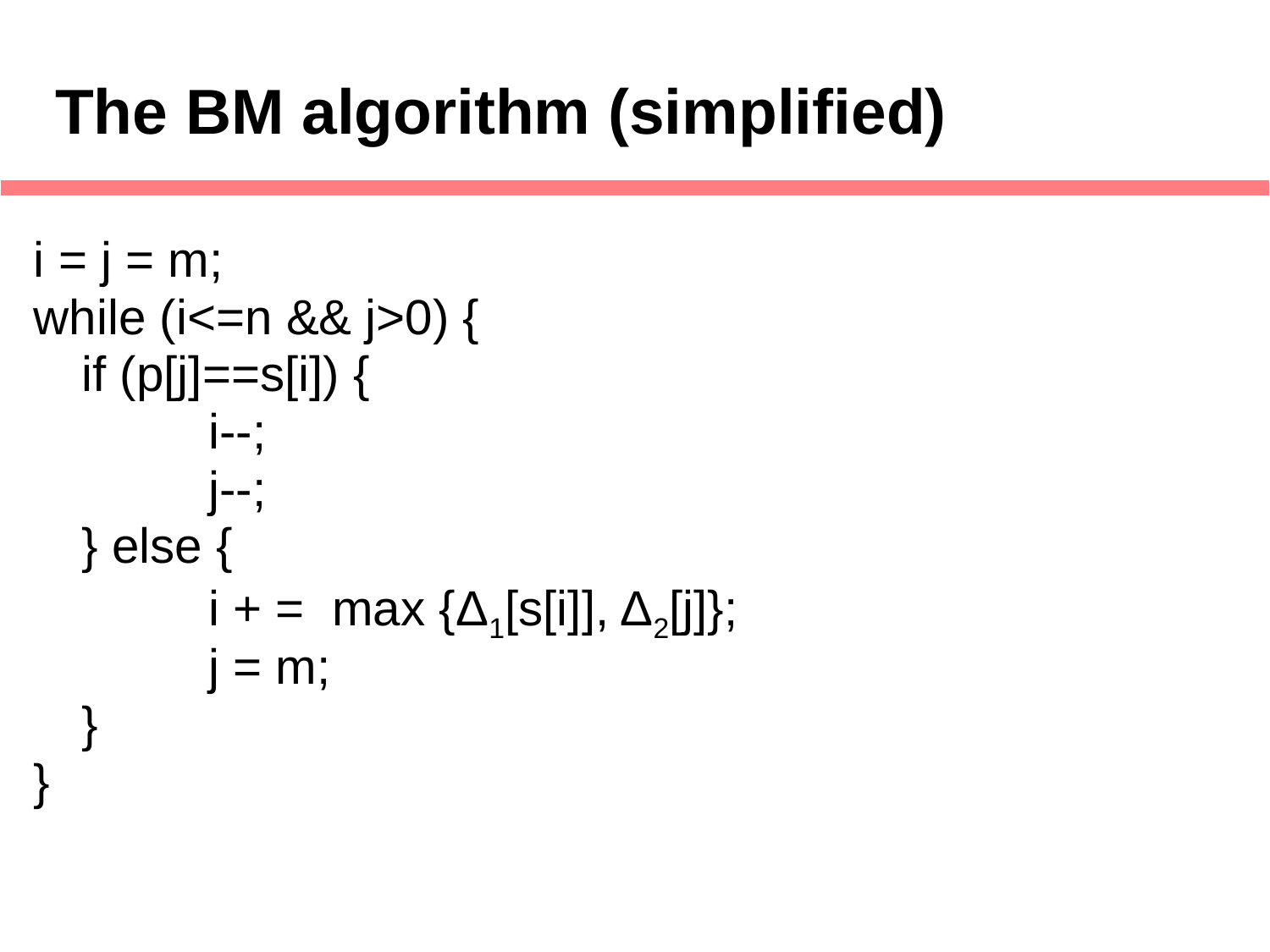

# The BM algorithm (simplified)

i = j = m;
while (i<=n && j>0) {
	if (p[j]==s[i]) {
		i--;
		j--;
	} else {
		i + =  max {Δ1[s[i]], Δ2[j]};
		j = m;
	}
}